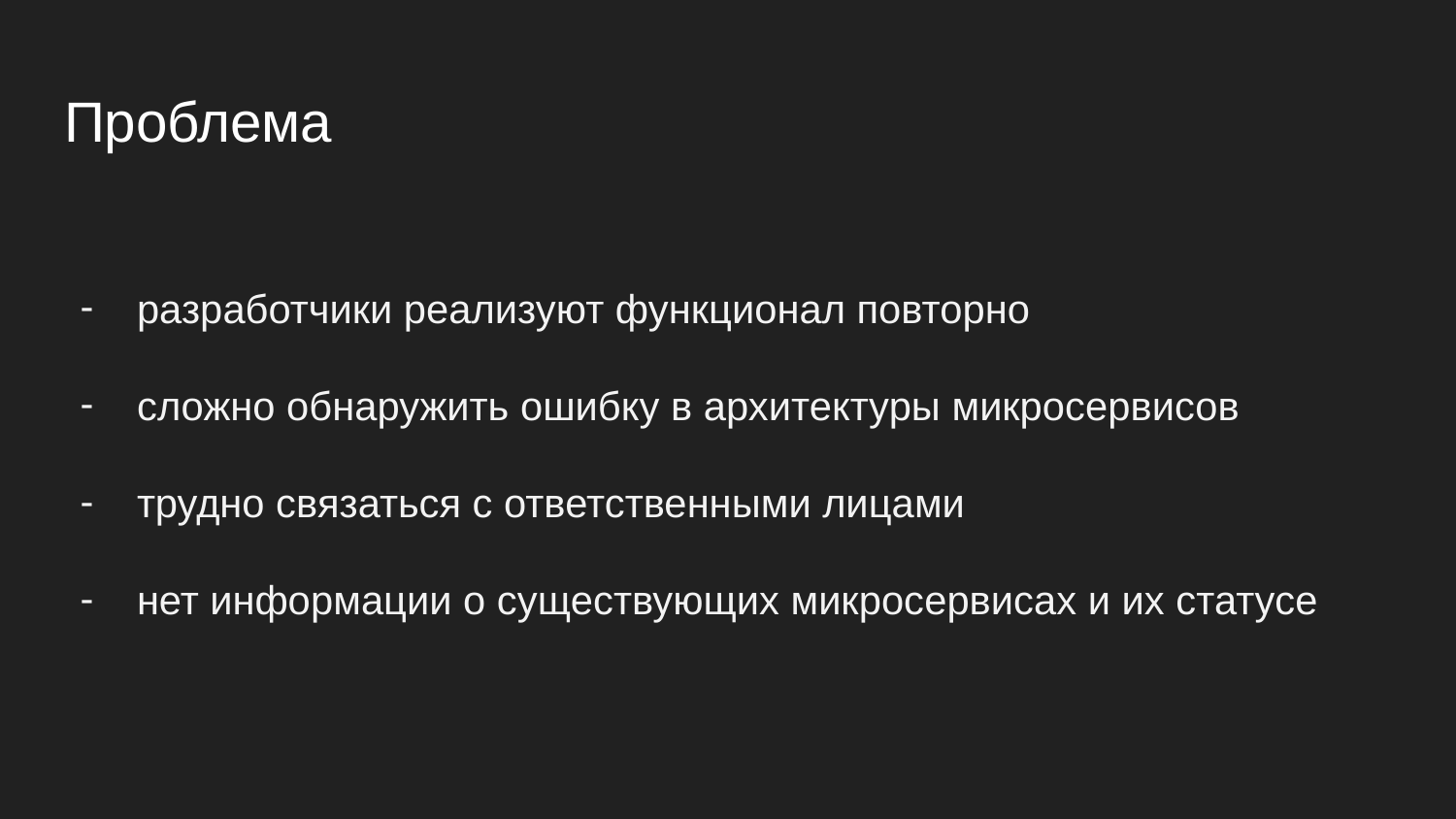

# Проблема
разработчики реализуют функционал повторно
сложно обнаружить ошибку в архитектуры микросервисов
трудно связаться с ответственными лицами
нет информации о существующих микросервисах и их статусе